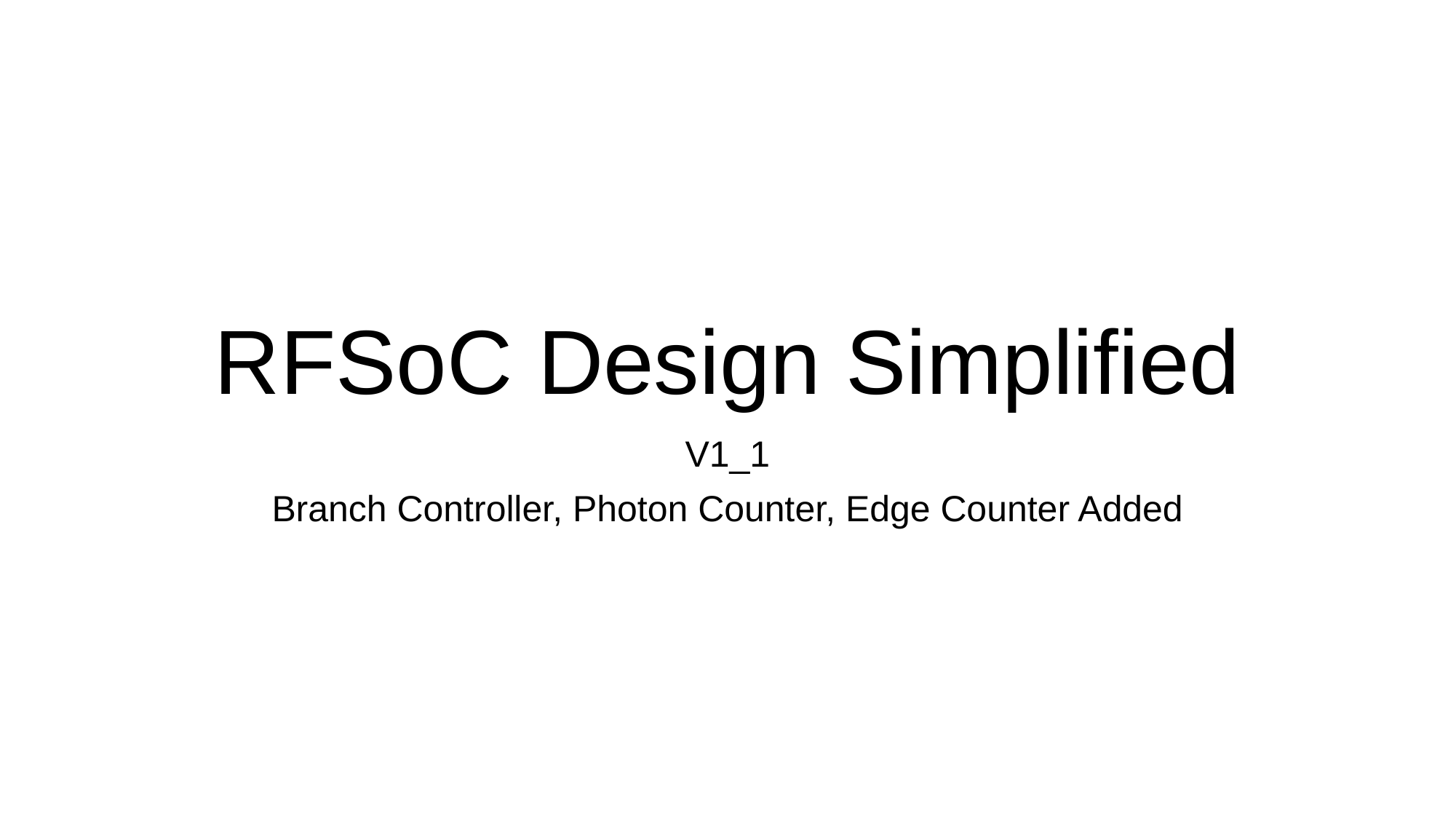

# RFSoC Design Simplified
V1_1
Branch Controller, Photon Counter, Edge Counter Added